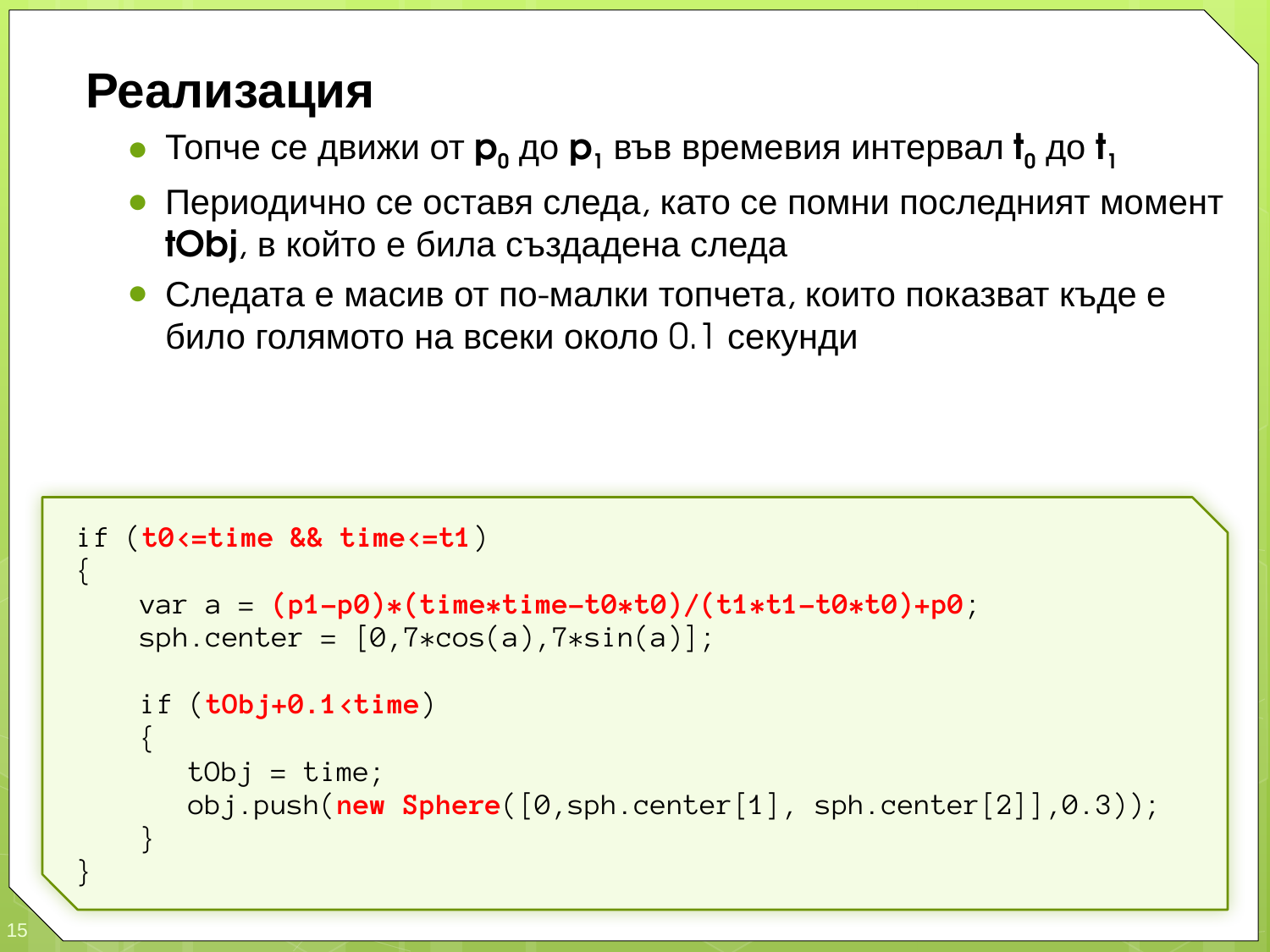

Реализация
Топче се движи от p0 до p1 във времевия интервал t0 до t1
Периодично се оставя следа, като се помни последният момент tObj, в който е била създадена следа
Следата е масив от по-малки топчета, които показват къде е било голямото на всеки около 0.1 секунди
if (t0<=time && time<=t1)
{
	var a = (p1-p0)*(time*time-t0*t0)/(t1*t1-t0*t0)+p0;
	sph.center = [0,7*cos(a),7*sin(a)];

	if (tObj+0.1<time)
	{
		tObj = time;
		obj.push(new Sphere([0,sph.center[1], sph.center[2]],0.3));
	}
}